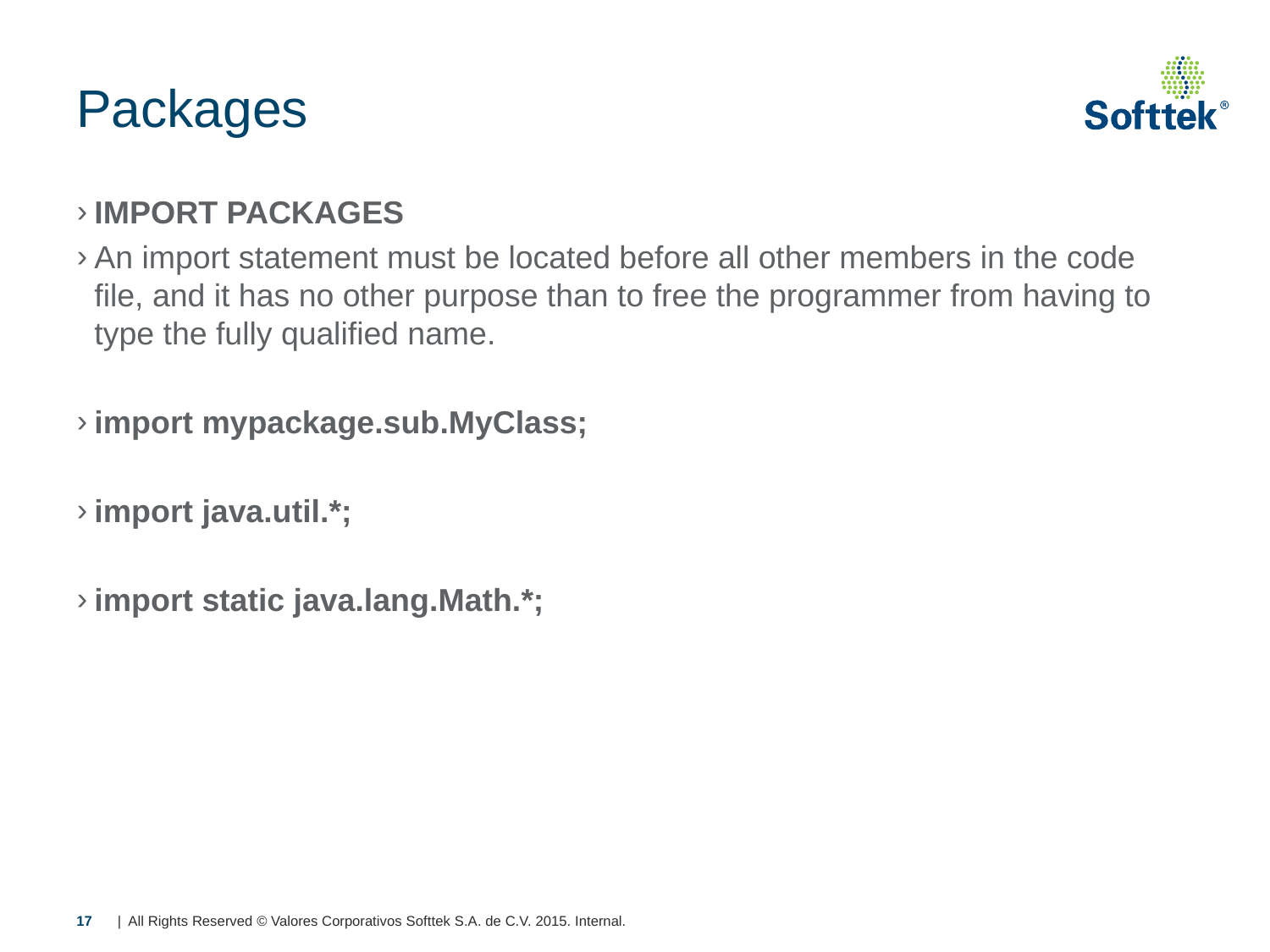

# Packages
IMPORT PACKAGES
An import statement must be located before all other members in the code file, and it has no other purpose than to free the programmer from having to type the fully qualified name.

import mypackage.sub.MyClass;

import java.util.*;

import static java.lang.Math.*;
17